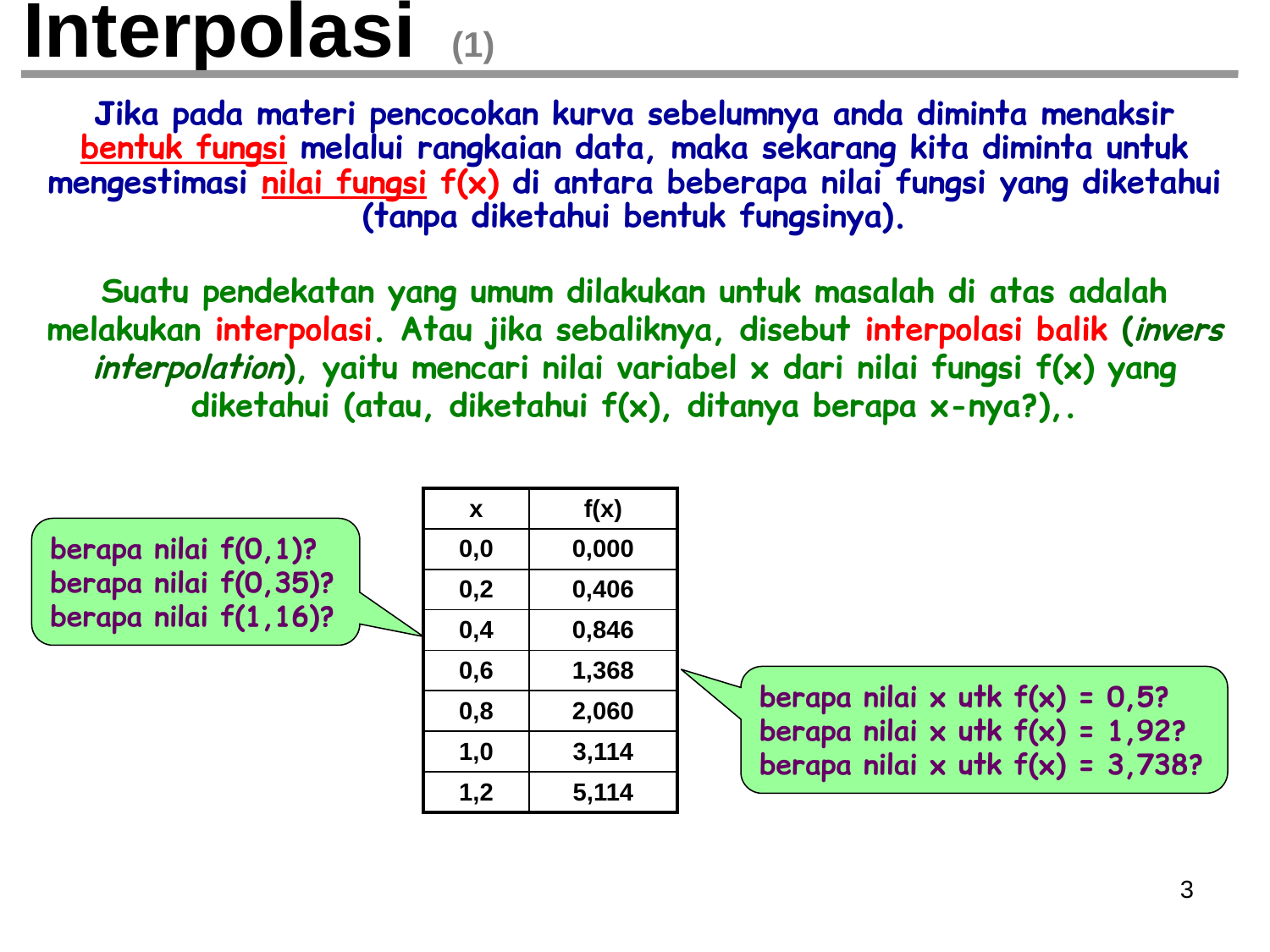

# Interpolasi    (1)

Jika pada materi pencocokan kurva sebelumnya anda diminta menaksir bentuk fungsi melalui rangkaian data, maka sekarang kita diminta untuk mengestimasi nilai fungsi f(x) di antara beberapa nilai fungsi yang diketahui (tanpa diketahui bentuk fungsinya).
Suatu pendekatan yang umum dilakukan untuk masalah di atas adalah melakukan interpolasi. Atau jika sebaliknya, disebut interpolasi balik (invers interpolation), yaitu mencari nilai variabel x dari nilai fungsi f(x) yang diketahui (atau, diketahui f(x), ditanya berapa x-nya?),.
| x | f(x) |
| --- | --- |
| 0,0 | 0,000 |
| 0,2 | 0,406 |
| 0,4 | 0,846 |
| 0,6 | 1,368 |
| 0,8 | 2,060 |
| 1,0 | 3,114 |
| 1,2 | 5,114 |
berapa nilai f(0,1)?
berapa nilai f(0,35)?
berapa nilai f(1,16)?
berapa nilai x utk f(x) = 0,5?
berapa nilai x utk f(x) = 1,92?
berapa nilai x utk f(x) = 3,738?
3